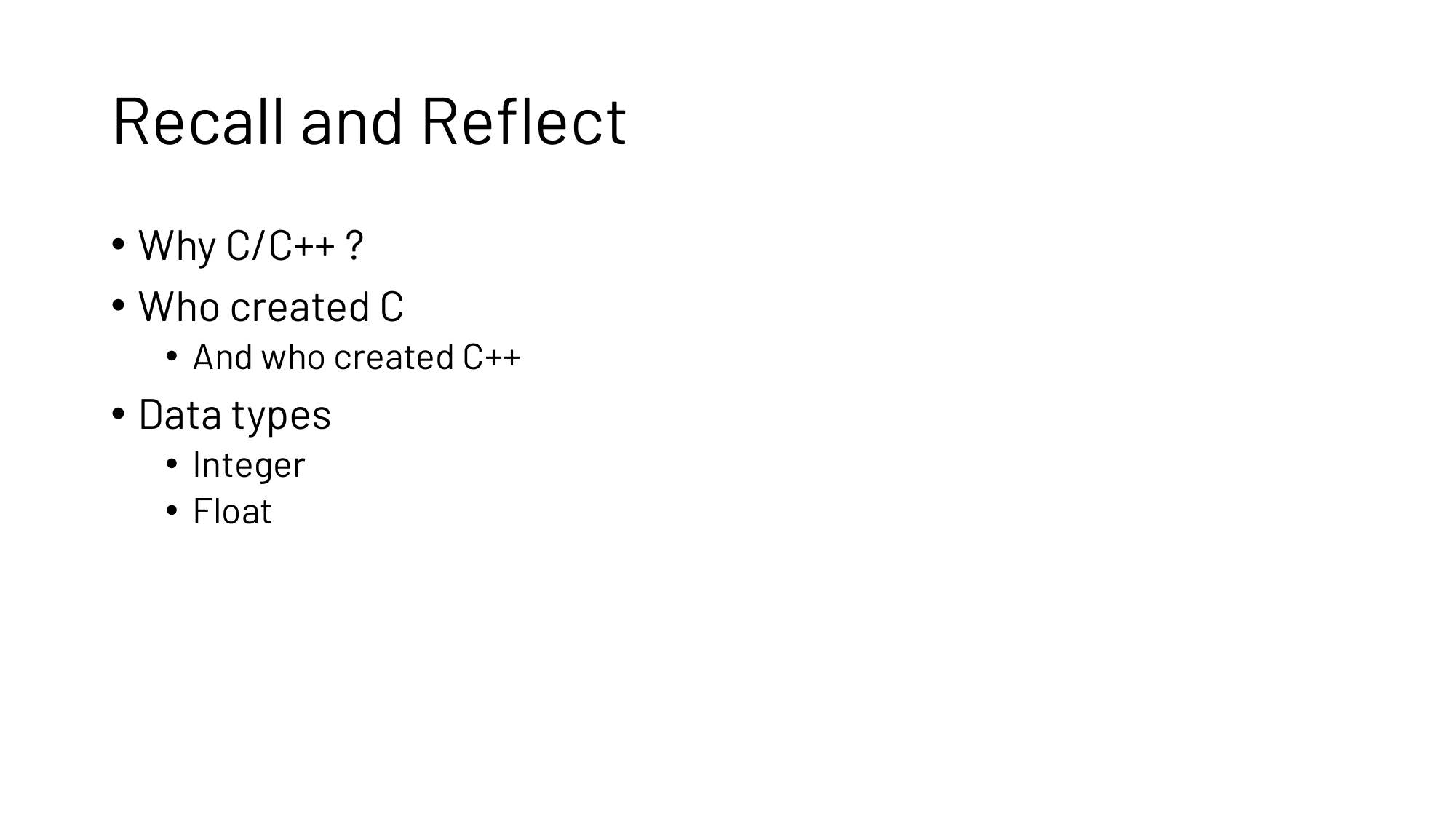

# Recall and Reflect
Why C/C++ ?
Who created C
And who created C++
Data types
Integer
Float